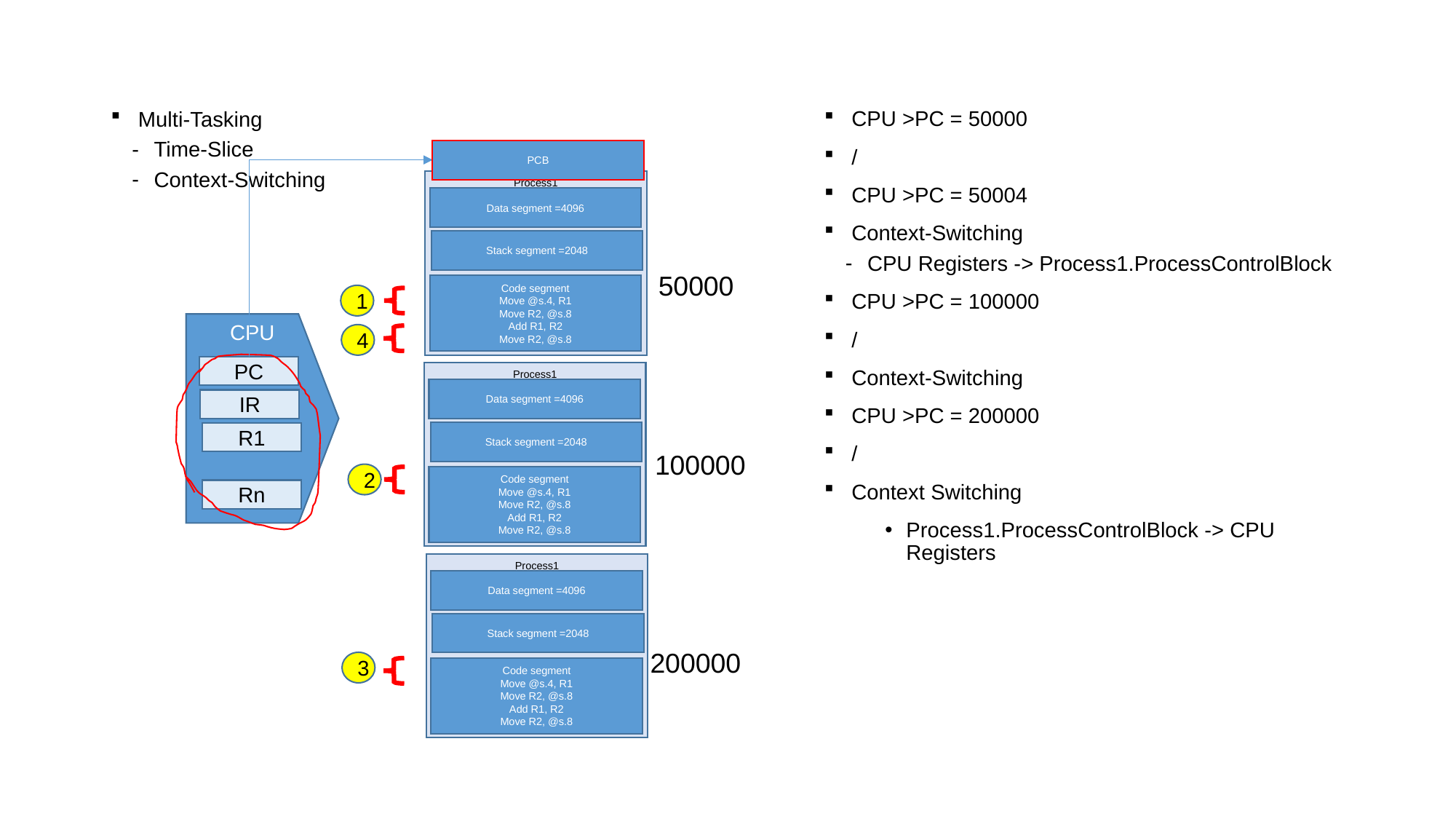

#
CPU >PC = 50000
/
CPU >PC = 50004
Context-Switching
CPU Registers -> Process1.ProcessControlBlock
CPU >PC = 100000
/
Context-Switching
CPU >PC = 200000
/
Context Switching
Process1.ProcessControlBlock -> CPU Registers

Multi-Tasking
Time-Slice
Context-Switching
PCB
Process1
Data segment =4096
Stack segment =2048
Code segment
Move @s.4, R1
Move R2, @s.8
Add R1, R2
Move R2, @s.8
50000
1

CPU
4

PC
Process1
Data segment =4096
Stack segment =2048
Code segment
Move @s.4, R1
Move R2, @s.8
Add R1, R2
Move R2, @s.8
IR
R1
100000
2

Rn
Process1
Data segment =4096
Stack segment =2048
Code segment
Move @s.4, R1
Move R2, @s.8
Add R1, R2
Move R2, @s.8
200000
3